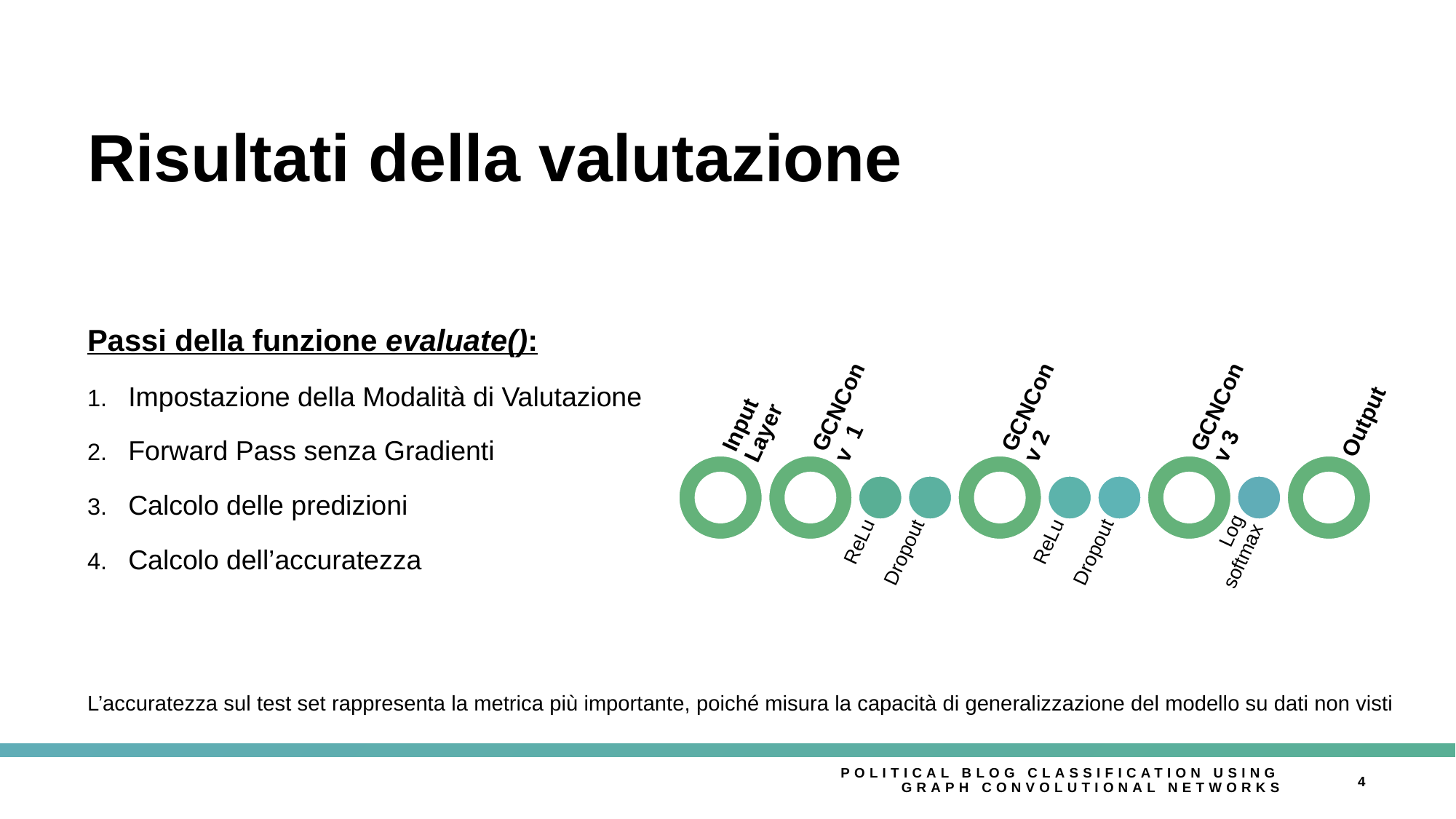

# Risultati della valutazione
Input Layer
GCNConv  1
ReLu
Dropout
GCNConv 2
ReLu
Dropout
GCNConv 3
Log softmax
Output

Passi della funzione evaluate():
Impostazione della Modalità di Valutazione
Forward Pass senza Gradienti
Calcolo delle predizioni
Calcolo dell’accuratezza

L’accuratezza sul test set rappresenta la metrica più importante, poiché misura la capacità di generalizzazione del modello su dati non visti

Political Blog Classification using Graph Convolutional Networks
4